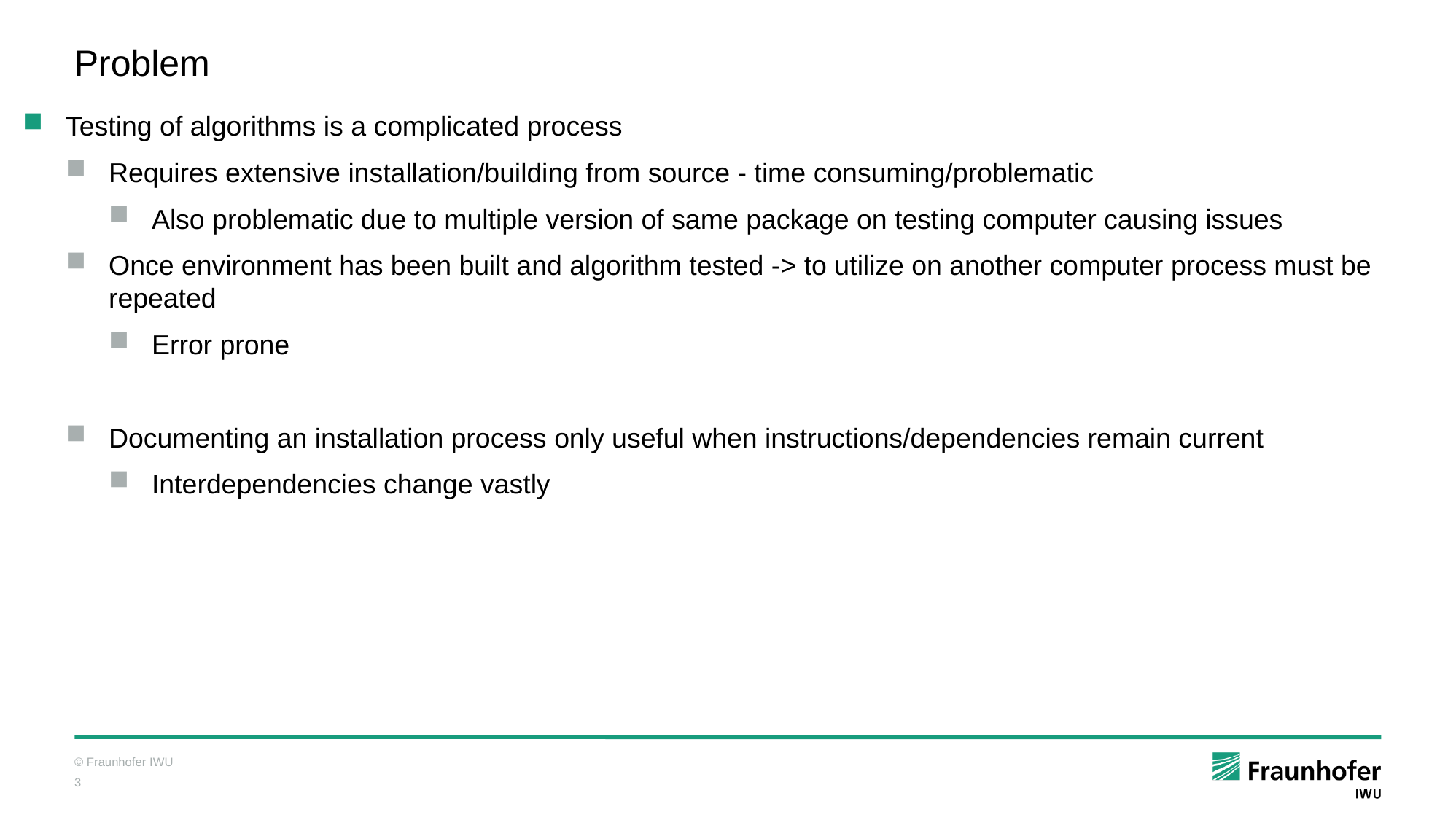

Problem
Testing of algorithms is a complicated process
Requires extensive installation/building from source - time consuming/problematic
Also problematic due to multiple version of same package on testing computer causing issues
Once environment has been built and algorithm tested -> to utilize on another computer process must be repeated
Error prone

Documenting an installation process only useful when instructions/dependencies remain current
Interdependencies change vastly